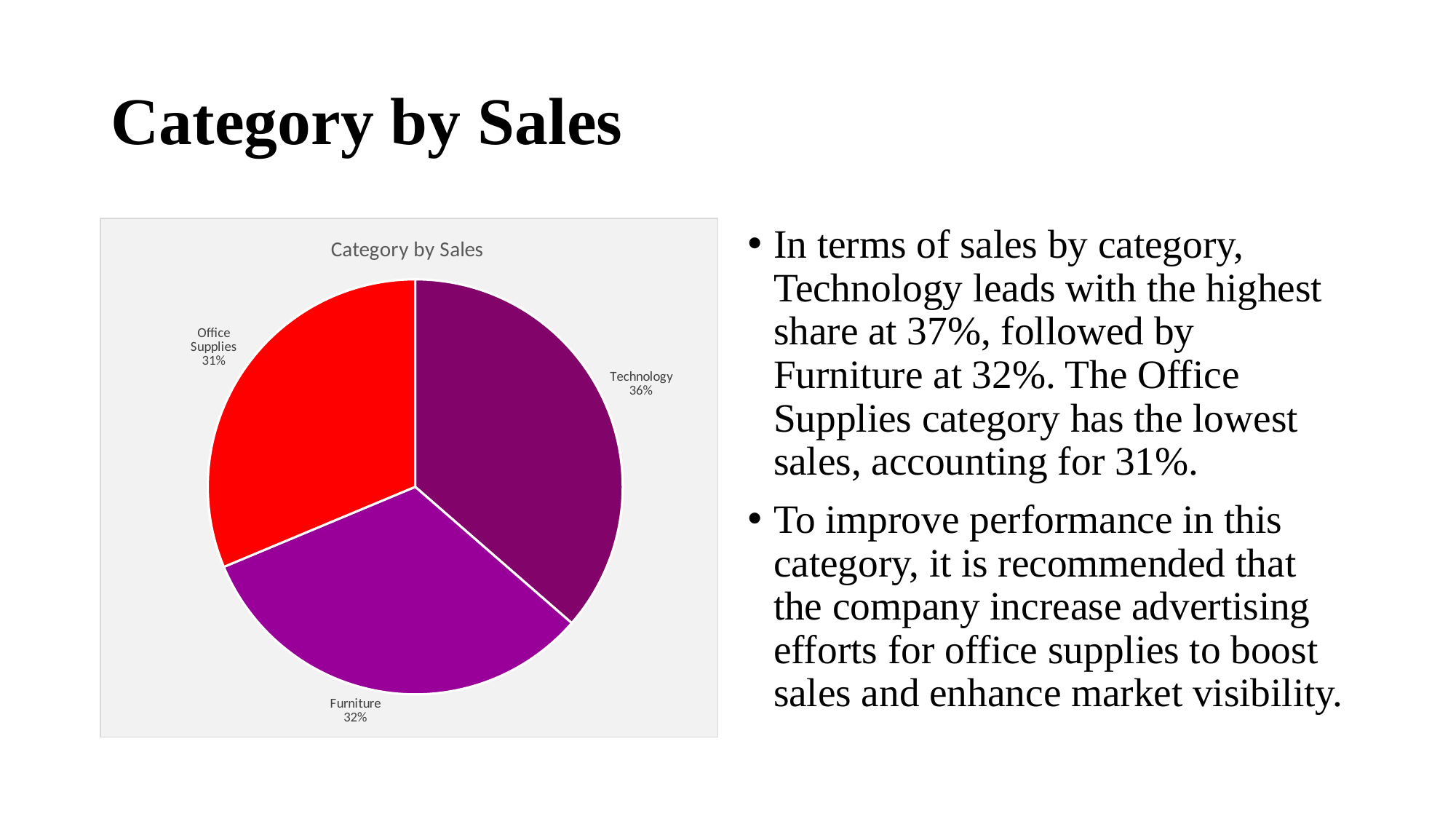

# Category by Sales

### Chart: Category by Sales

| Category | Total |
|---|---|
| Technology | 836154.0329999966 |
| Furniture | 741999.7952999998 |
| Office Supplies | 719047.0320000029 |
In terms of sales by category, Technology leads with the highest share at 37%, followed by Furniture at 32%. The Office Supplies category has the lowest sales, accounting for 31%.
To improve performance in this category, it is recommended that the company increase advertising efforts for office supplies to boost sales and enhance market visibility.